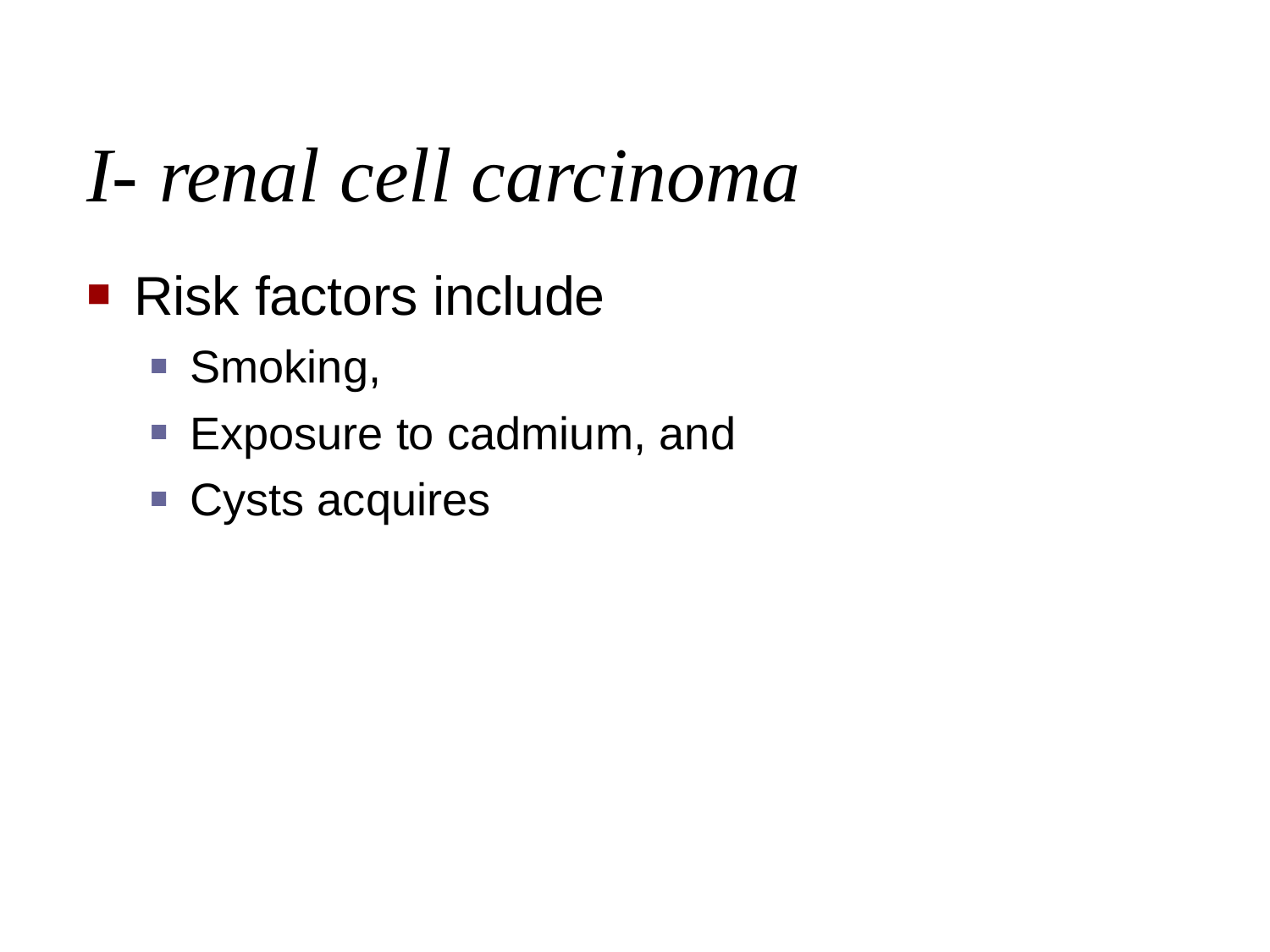

# I-	renal cell carcinoma
Risk factors include
Smoking,
Exposure to cadmium, and
Cysts acquires in haemodialysis patients.